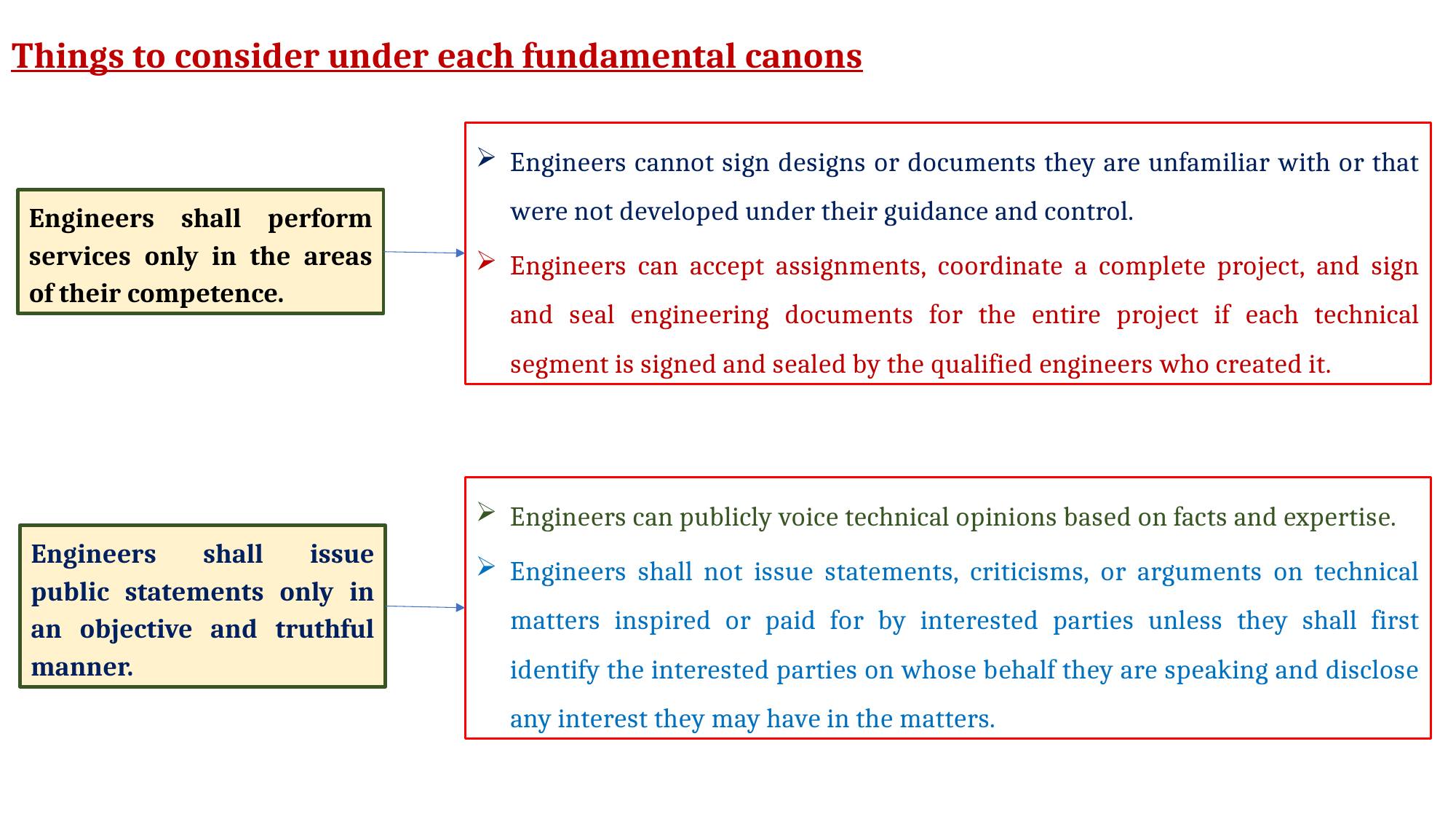

Things to consider under each fundamental canons
Engineers cannot sign designs or documents they are unfamiliar with or that were not developed under their guidance and control.
Engineers can accept assignments, coordinate a complete project, and sign and seal engineering documents for the entire project if each technical segment is signed and sealed by the qualified engineers who created it.
Engineers shall perform services only in the areas of their competence.
Engineers can publicly voice technical opinions based on facts and expertise.
Engineers shall not issue statements, criticisms, or arguments on technical matters inspired or paid for by interested parties unless they shall first identify the interested parties on whose behalf they are speaking and disclose any interest they may have in the matters.
Engineers shall issue public statements only in an objective and truthful manner.